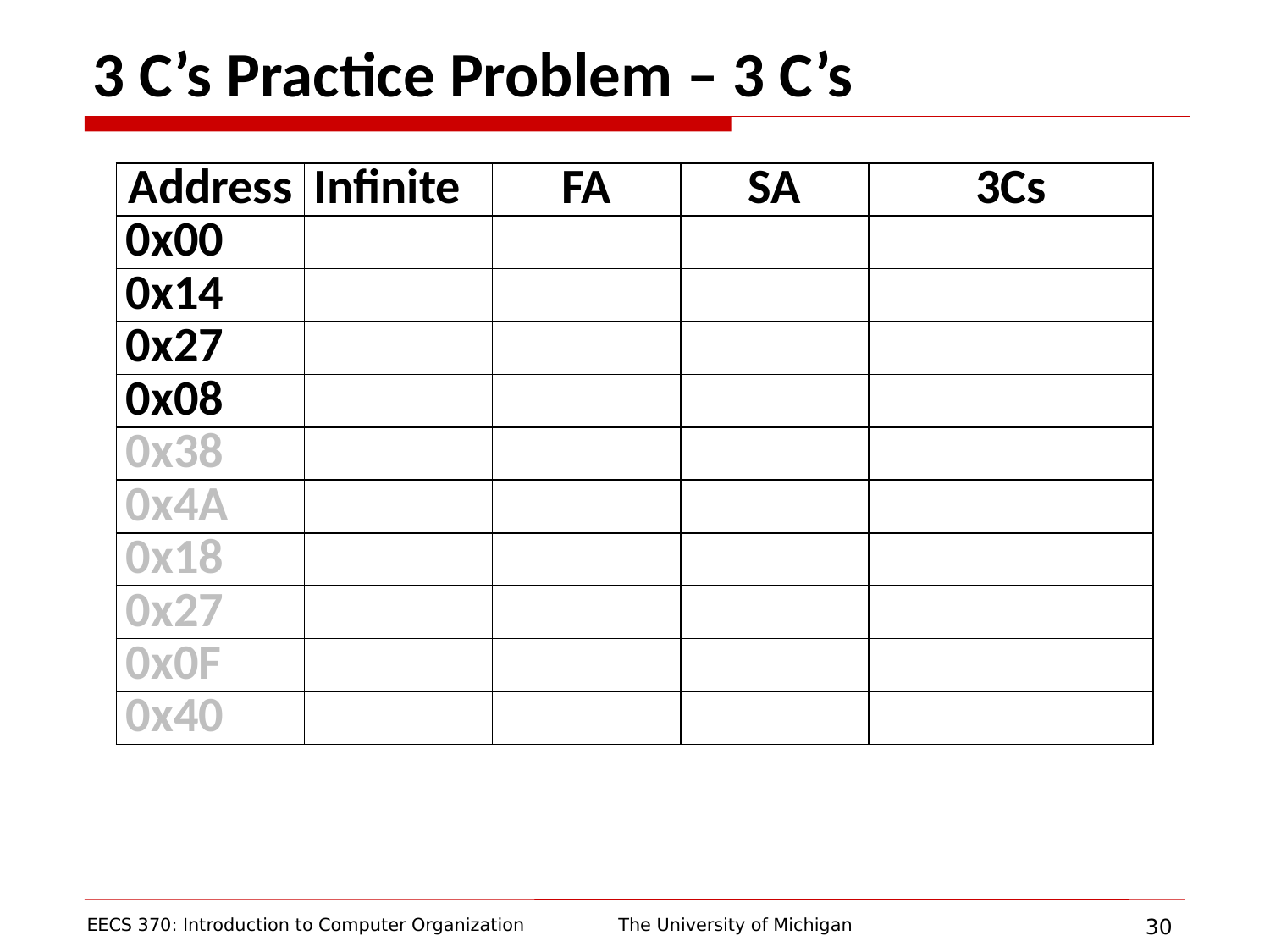

# 3 C’s Practice Problem – 3 C’s
| Address | Infinite | FA | SA | 3Cs |
| --- | --- | --- | --- | --- |
| 0x00 |  |  |  |  |
| 0x14 |  |  |  |  |
| 0x27 |  |  |  |  |
| 0x08 |  |  |  |  |
| 0x38 |  |  |  |  |
| 0x4A |  |  |  |  |
| 0x18 |  |  |  |  |
| 0x27 |  |  |  |  |
| 0x0F |  |  |  |  |
| 0x40 |  |  |  |  |

EECS 370: Introduction to Computer Organization

30